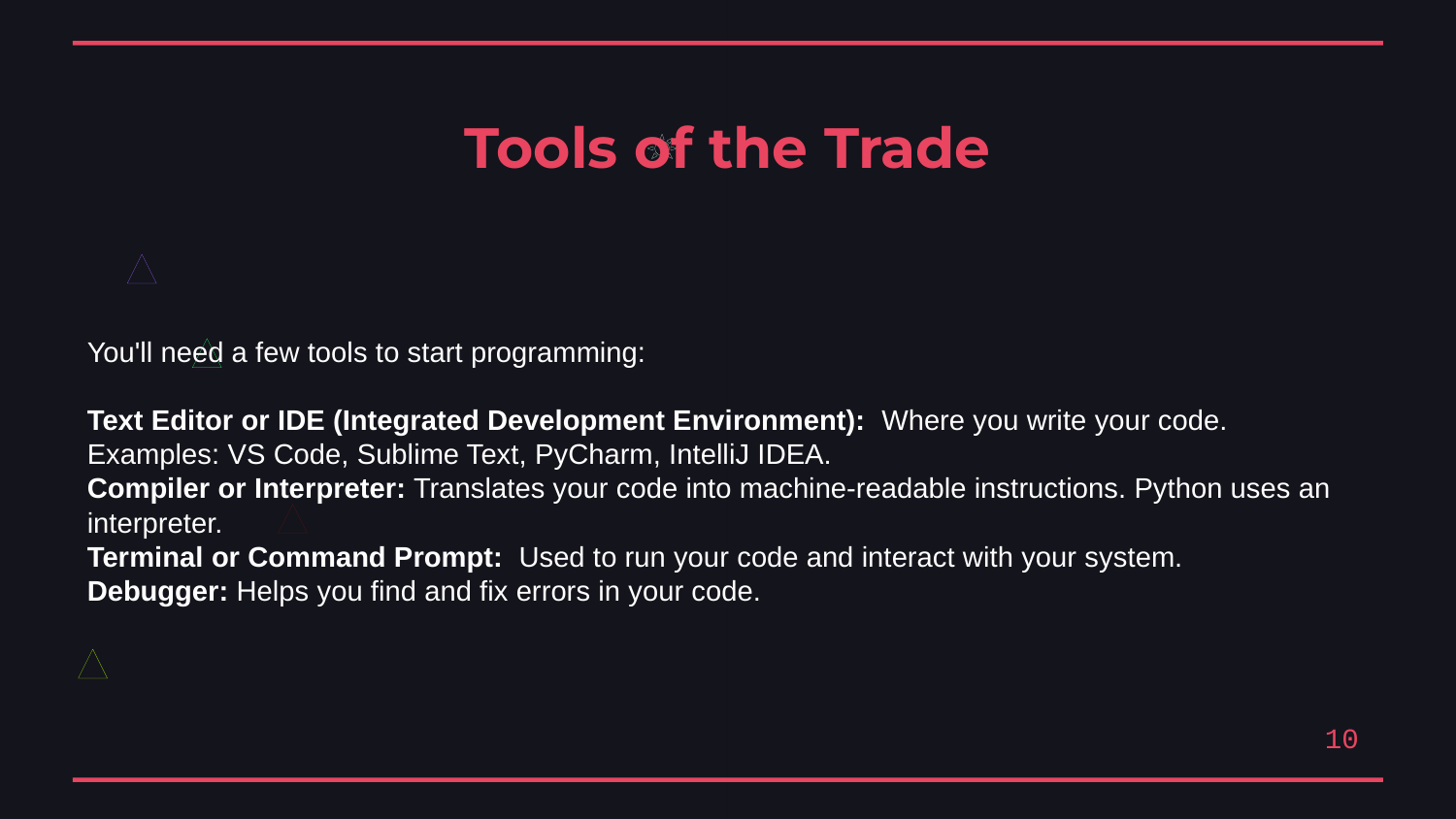

Tools of the Trade

You'll need a few tools to start programming:

Text Editor or IDE (Integrated Development Environment):  Where you write your code. Examples: VS Code, Sublime Text, PyCharm, IntelliJ IDEA.
Compiler or Interpreter: Translates your code into machine-readable instructions. Python uses an interpreter.
Terminal or Command Prompt:  Used to run your code and interact with your system.
Debugger: Helps you find and fix errors in your code.

10